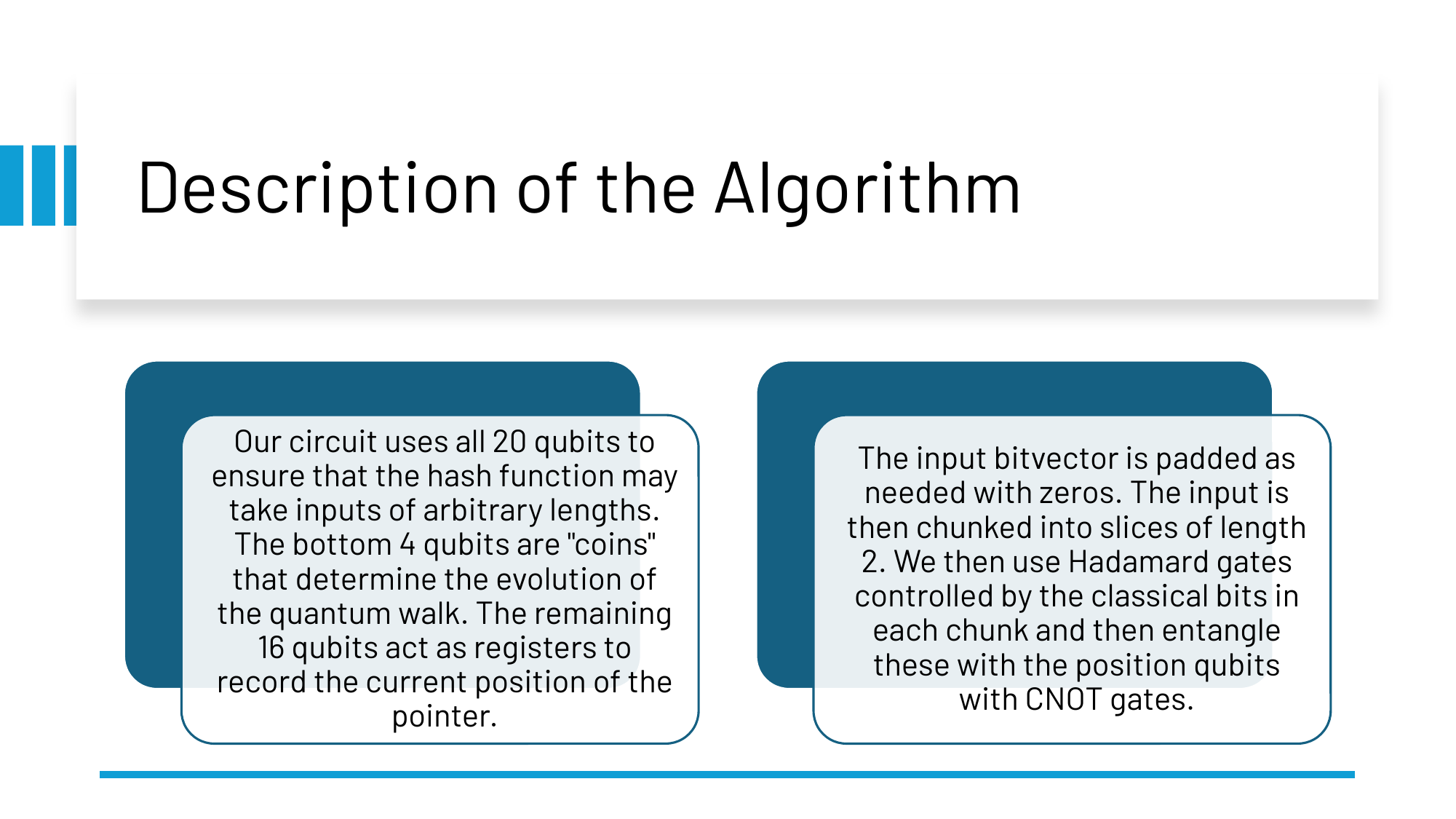

# Description of the Algorithm

Our circuit uses all 20 qubits to ensure that the hash function may take inputs of arbitrary lengths. The bottom 4 qubits are "coins" that determine the evolution of the quantum walk. The remaining 16 qubits act as registers to record the current position of the pointer.
The input bitvector is padded as needed with zeros. The input is then chunked into slices of length 2. We then use Hadamard gates controlled by the classical bits in each chunk and then entangle these with the position qubits with CNOT gates.